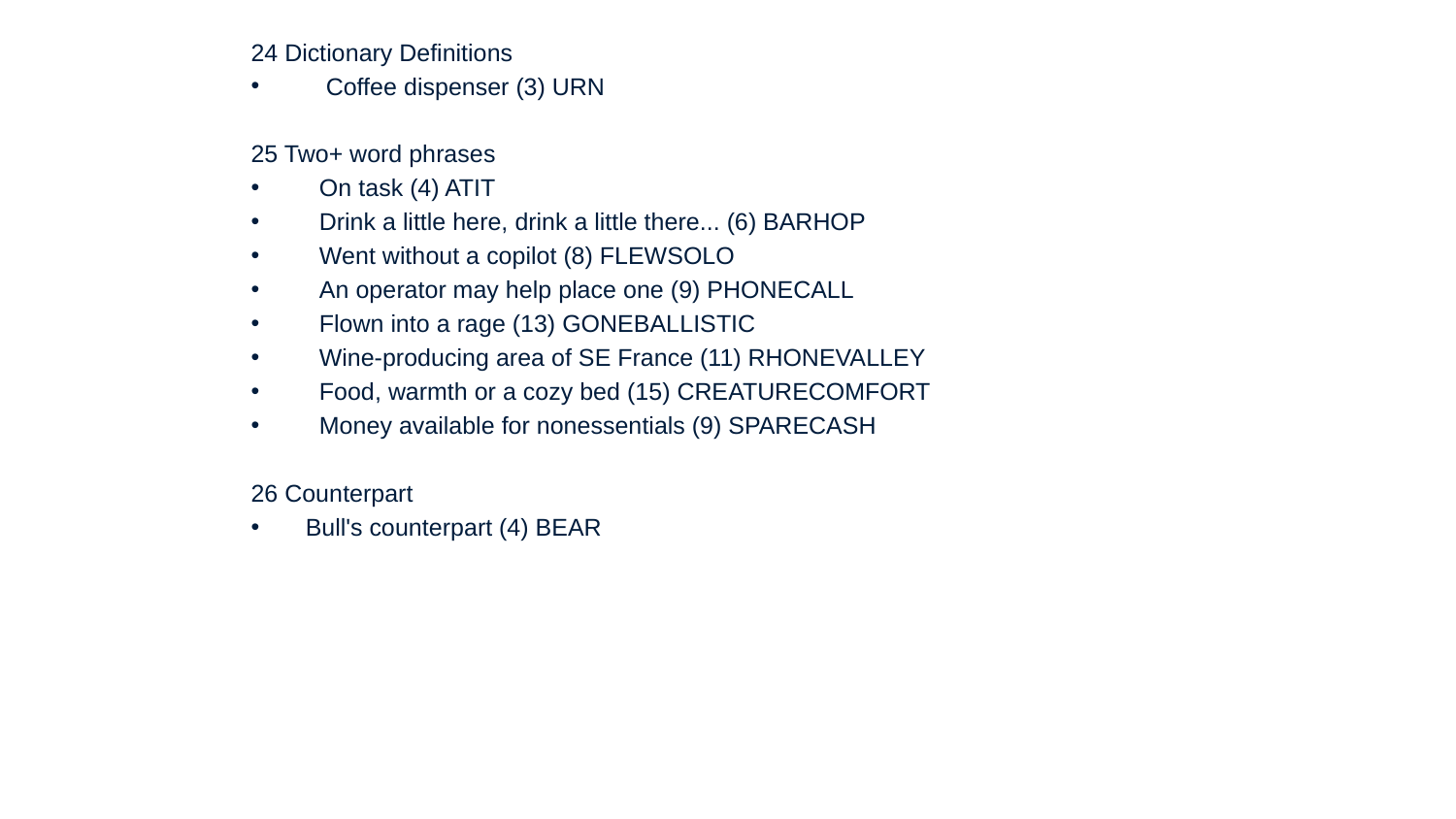

24 Dictionary Definitions
   Coffee dispenser (3) URN

25 Two+ word phrases
  On task (4) ATIT
  Drink a little here, drink a little there... (6) BARHOP
  Went without a copilot (8) FLEWSOLO
  An operator may help place one (9) PHONECALL
  Flown into a rage (13) GONEBALLISTIC
  Wine-producing area of SE France (11) RHONEVALLEY
  Food, warmth or a cozy bed (15) CREATURECOMFORT
  Money available for nonessentials (9) SPARECASH

26 Counterpart
Bull's counterpart (4) BEAR